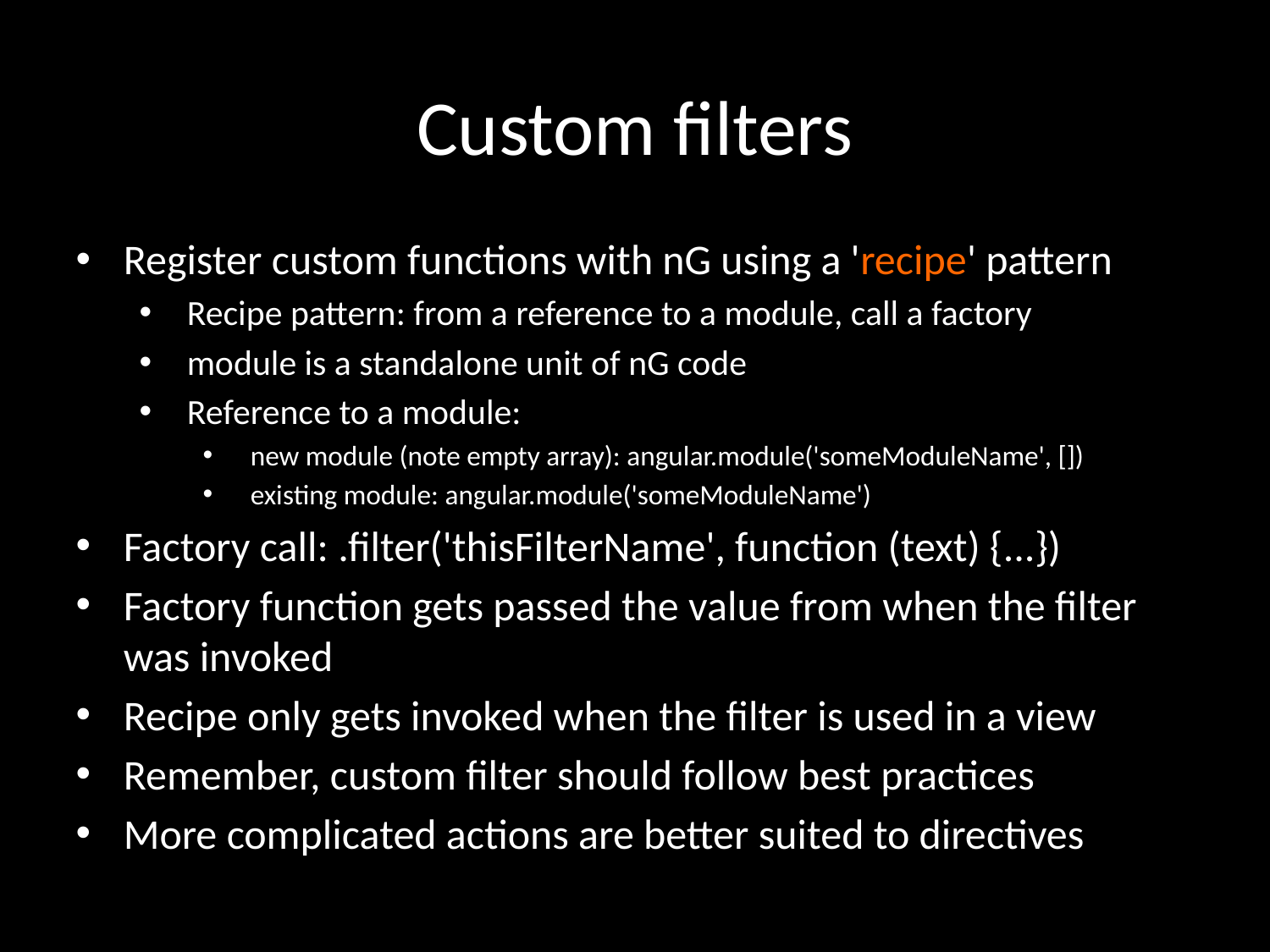

# Custom filters
Register custom functions with nG using a 'recipe' pattern
Recipe pattern: from a reference to a module, call a factory
module is a standalone unit of nG code
Reference to a module:
new module (note empty array): angular.module('someModuleName', [])
existing module: angular.module('someModuleName')
Factory call: .filter('thisFilterName', function (text) {...})
Factory function gets passed the value from when the filter was invoked
Recipe only gets invoked when the filter is used in a view
Remember, custom filter should follow best practices
More complicated actions are better suited to directives